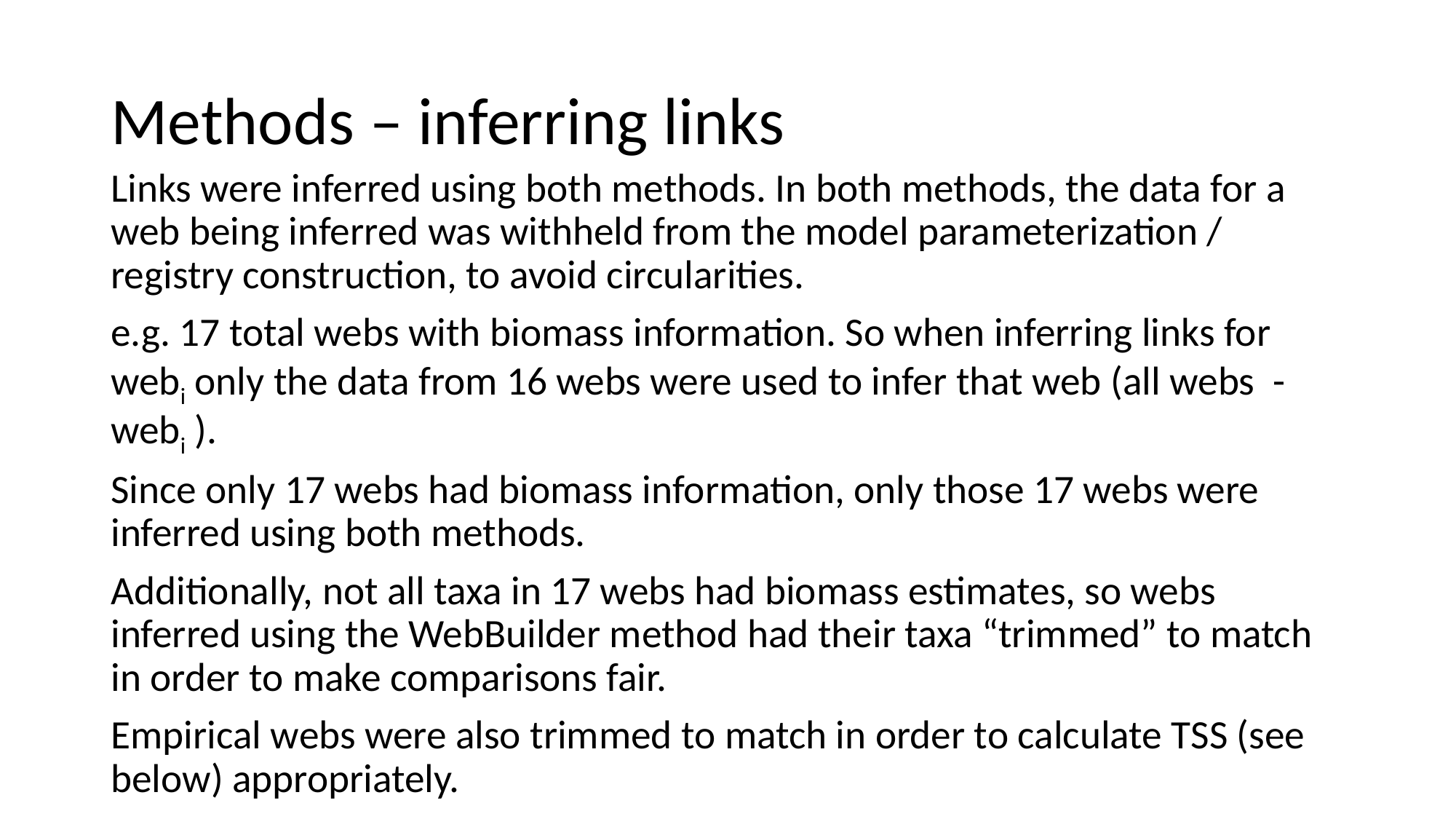

# Methods – inferring links
Links were inferred using both methods. In both methods, the data for a web being inferred was withheld from the model parameterization / registry construction, to avoid circularities.
e.g. 17 total webs with biomass information. So when inferring links for webi only the data from 16 webs were used to infer that web (all webs  - webi ).
Since only 17 webs had biomass information, only those 17 webs were inferred using both methods.
Additionally, not all taxa in 17 webs had biomass estimates, so webs inferred using the WebBuilder method had their taxa “trimmed” to match in order to make comparisons fair.
Empirical webs were also trimmed to match in order to calculate TSS (see below) appropriately.